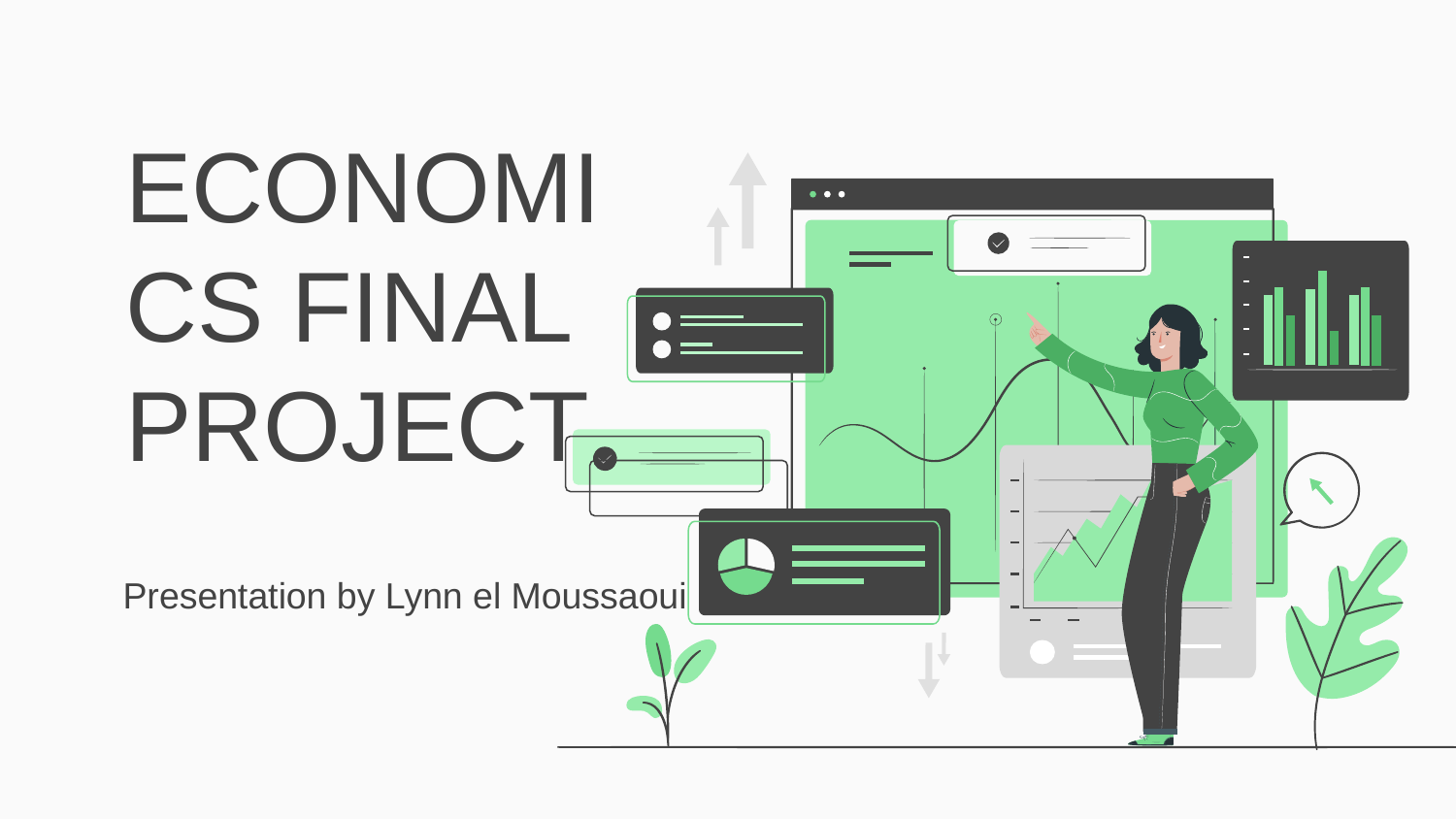

# ECONOMICS FINAL PROJECT

Presentation by Lynn el Moussaoui